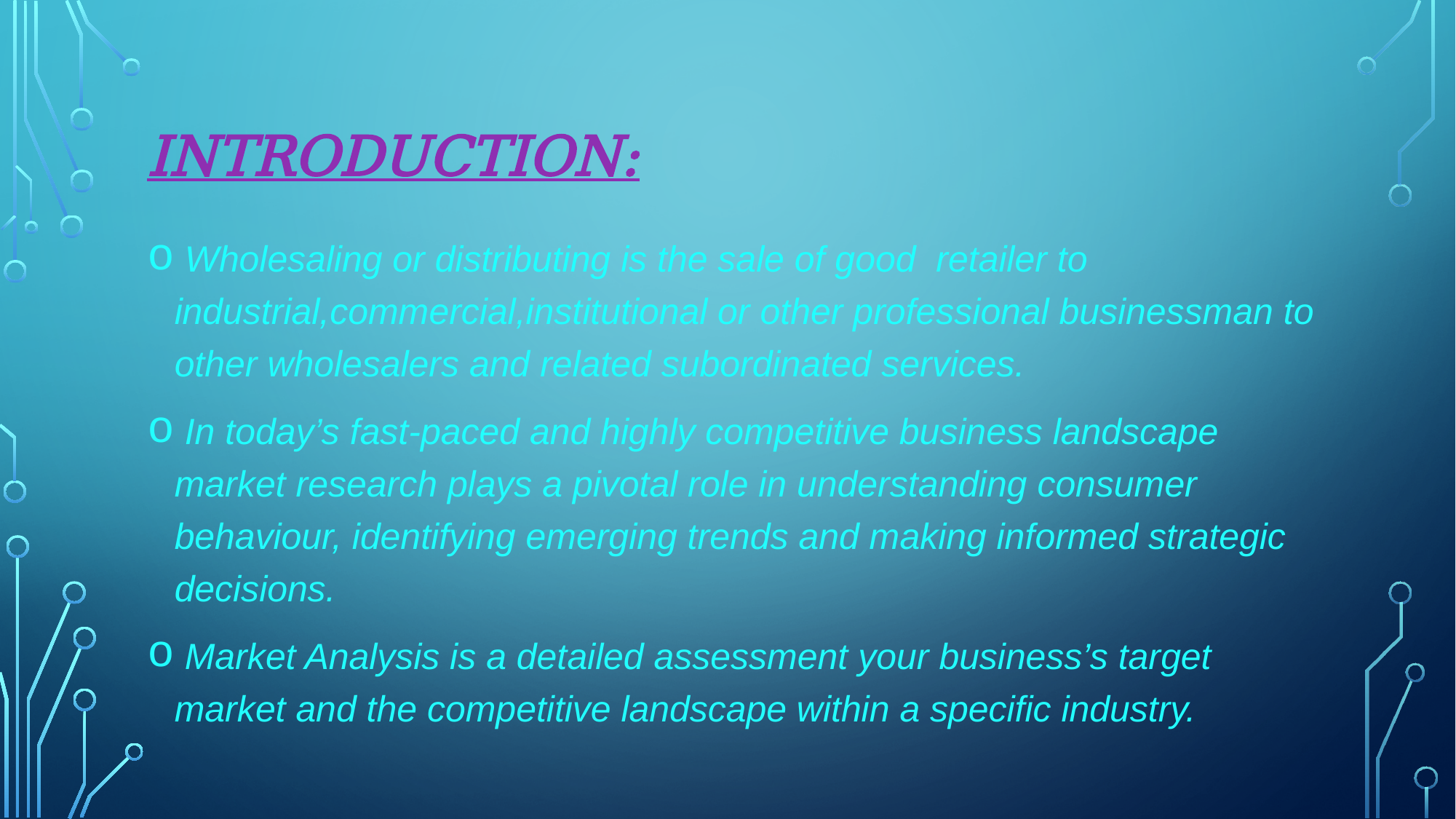

# Introduction:
 Wholesaling or distributing is the sale of good  retailer to industrial,commercial,institutional or other professional businessman to other wholesalers and related subordinated services.
 In today’s fast-paced and highly competitive business landscape market research plays a pivotal role in understanding consumer behaviour, identifying emerging trends and making informed strategic decisions.
 Market Analysis is a detailed assessment your business’s target market and the competitive landscape within a specific industry.